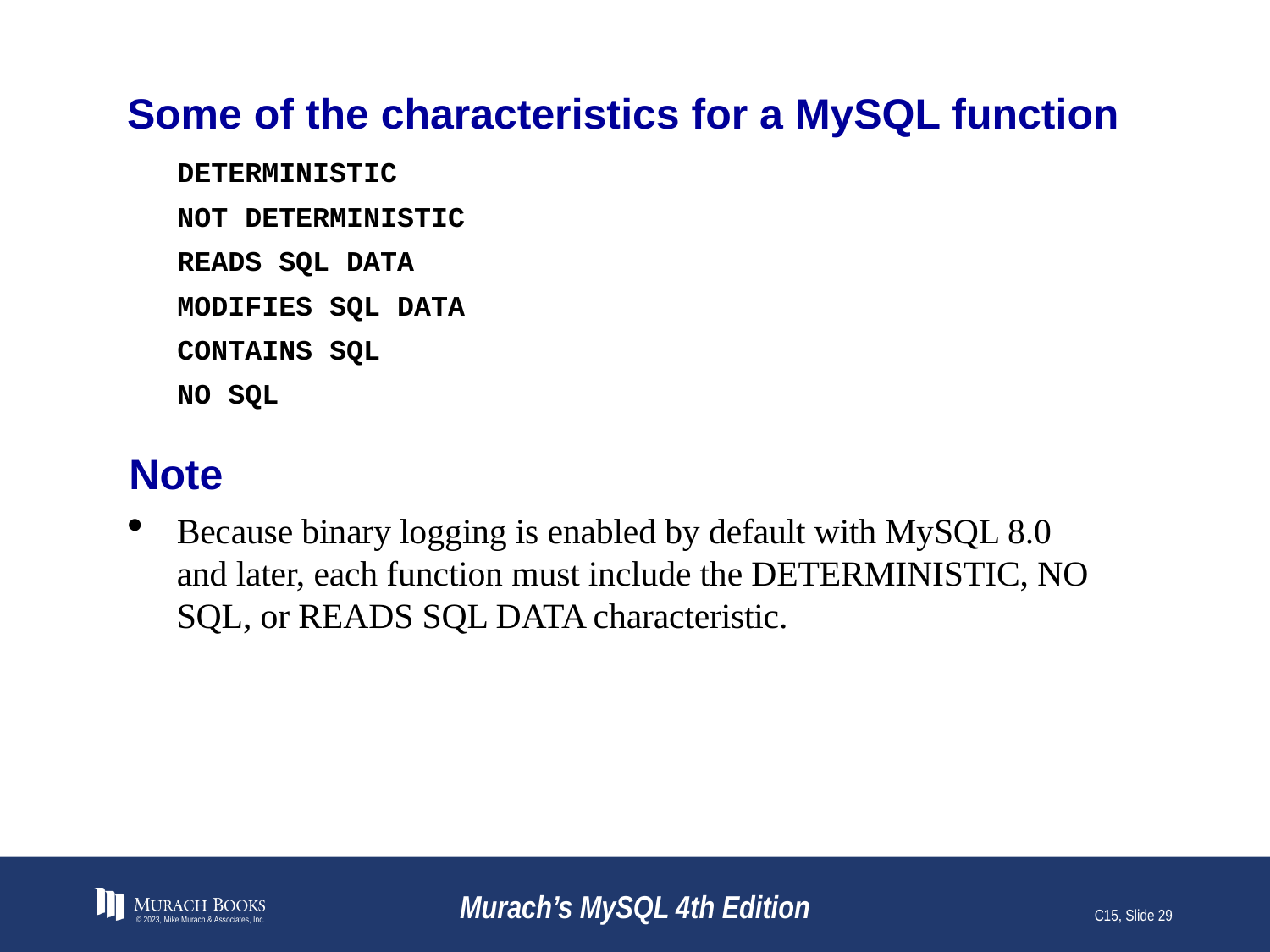

# Some of the characteristics for a MySQL function
DETERMINISTIC
NOT DETERMINISTIC
READS SQL DATA
MODIFIES SQL DATA
CONTAINS SQL
NO SQL
Note
Because binary logging is enabled by default with MySQL 8.0 and later, each function must include the DETERMINISTIC, NO SQL, or READS SQL DATA characteristic.

© 2023, Mike Murach & Associates, Inc.
Murach’s MySQL 4th Edition

C15, Slide 29